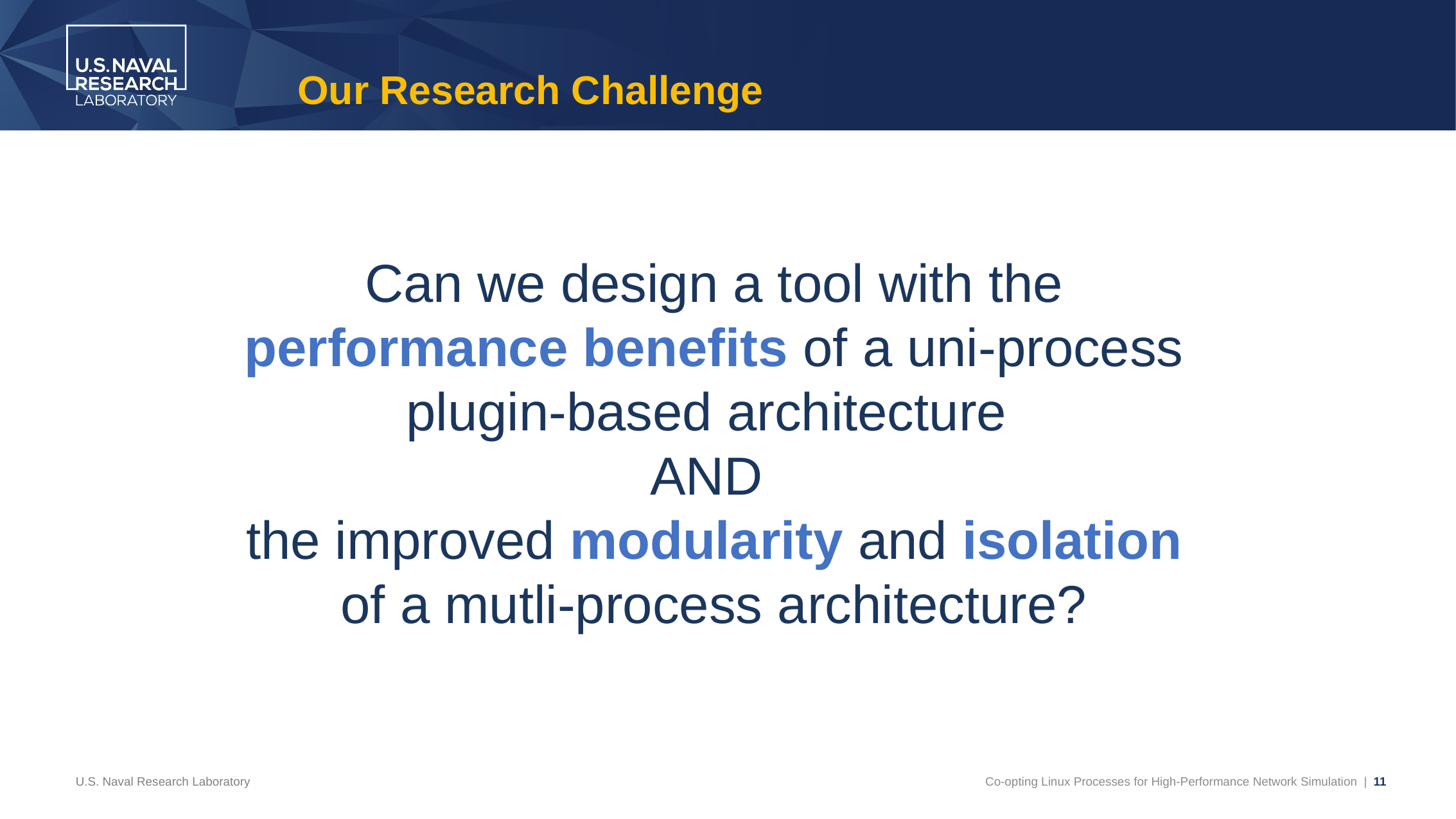

# Our Research Challenge
Can we design a tool with the performance benefits of a uni-process plugin-based architecture
AND
the improved modularity and isolation of a mutli-process architecture?
U.S. Naval Research Laboratory
Co-opting Linux Processes for High-Performance Network Simulation  |  11